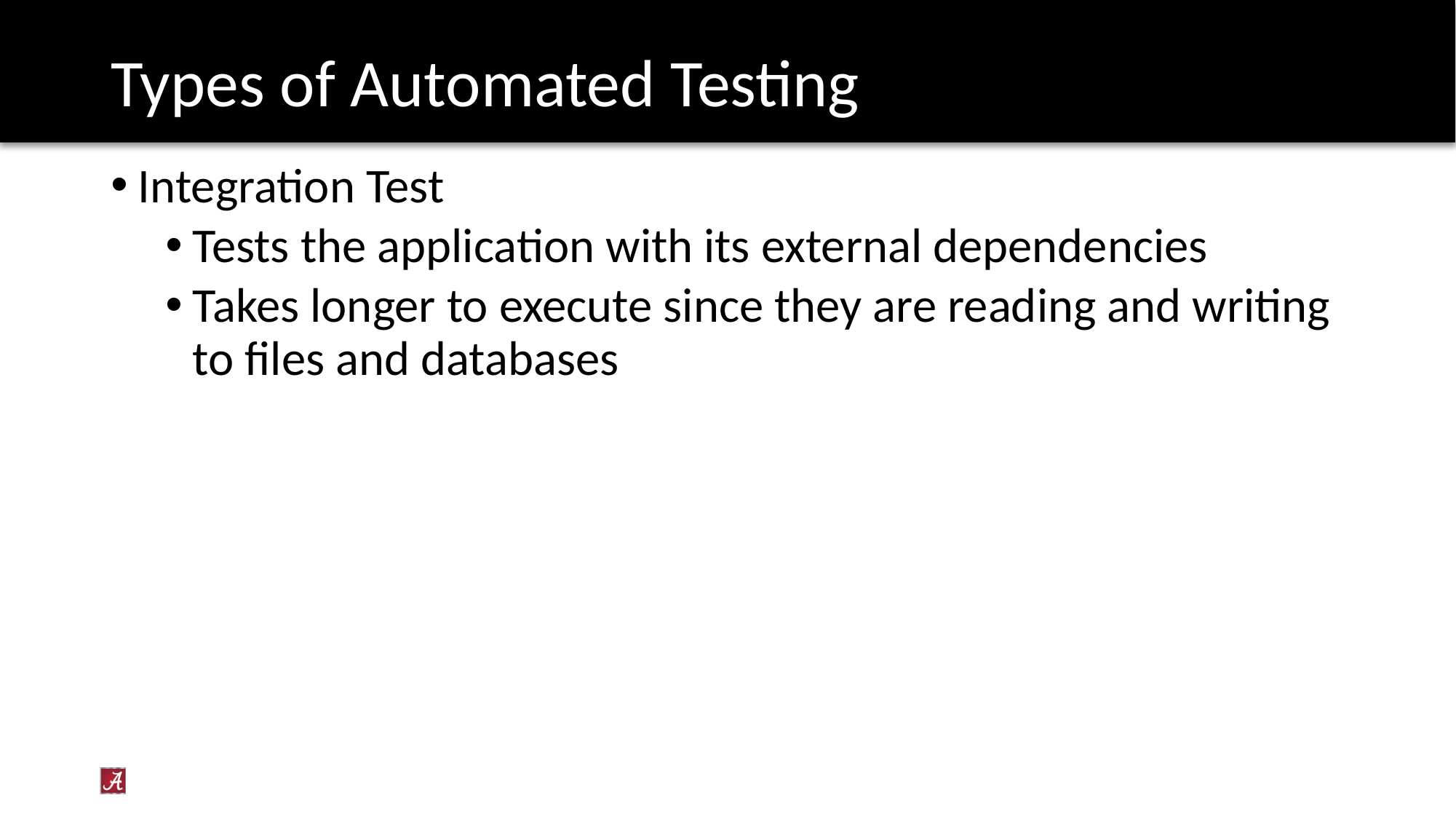

# Types of Automated Testing
Integration Test
Tests the application with its external dependencies
Takes longer to execute since they are reading and writing to files and databases